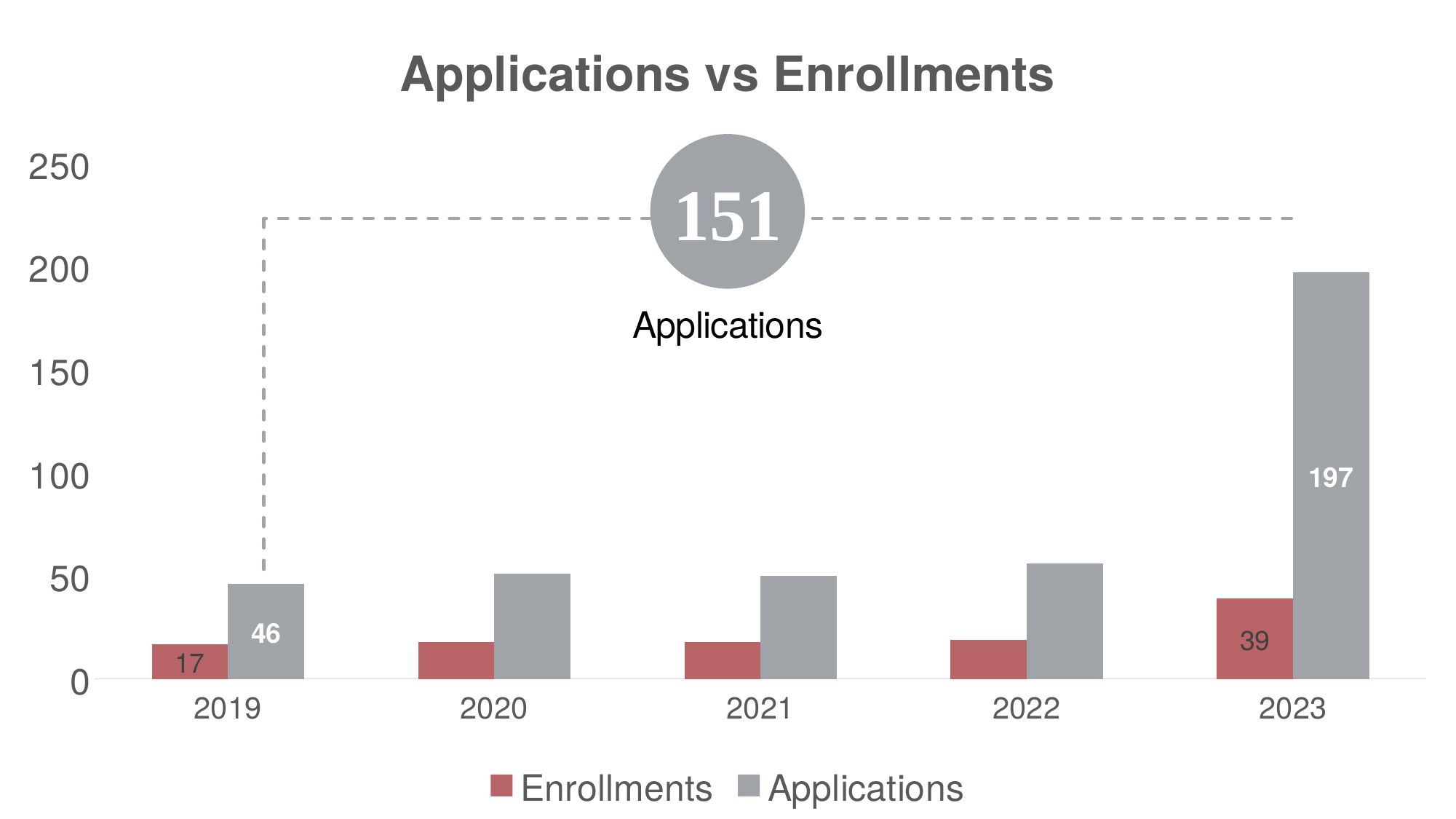

### Chart: Applications vs Enrollments

| Category | Enrollments | Applications |
|---|---|---|
| 2019 | 17.0 | 46.0 |
| 2020 | 18.0 | 51.0 |
| 2021 | 18.0 | 50.0 |
| 2022 | 19.0 | 56.0 |
| 2023 | 39.0 | 197.0 |
151
Applications